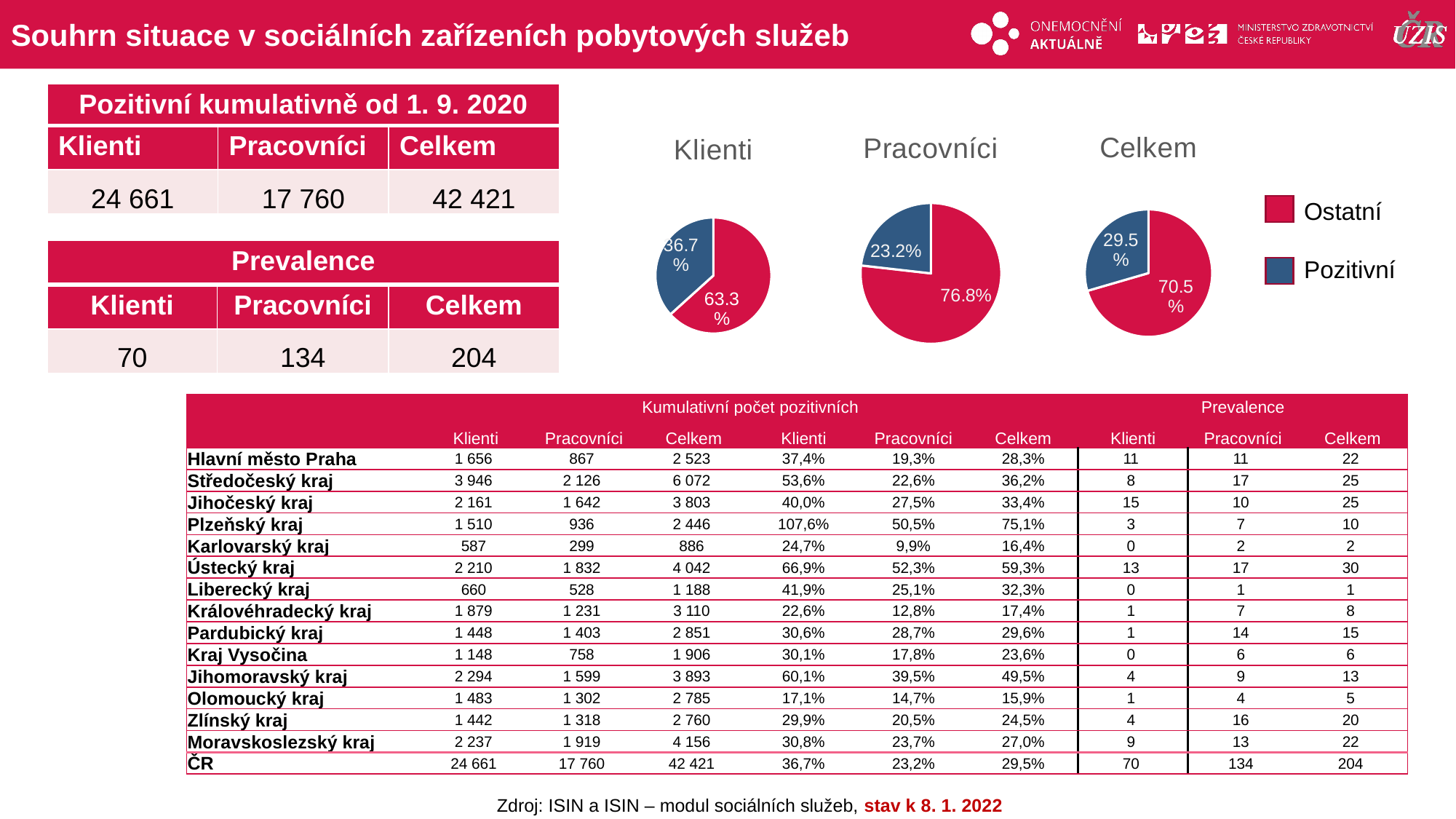

# Souhrn situace v sociálních zařízeních pobytových služeb
| Pozitivní kumulativně od 1. 9. 2020 |  |  |
| --- | --- | --- |
| Klienti | Pracovníci | Celkem |
| 24 661 | 17 760 | 42 421 |

### Chart: Celkem

| Category | Sloupec3 |
|---|---|
| Celkový počet | 0.705 |
| Pozitivních | 0.295 |

### Chart: Pracovníci

| Category | Sloupec2 |
|---|---|
| Celkový počet | 0.768 |
| Pozitivních | 0.232 |

### Chart: Klienti

| Category | Sloupec1 |
|---|---|
| Celkový počet | 0.633 |
| Pozitivních | 0.367 |
Ostatní

Pozitivní

| Prevalence |  |  |
| --- | --- | --- |
| Klienti | Pracovníci | Celkem |
| 70 | 134 | 204 |

|  | Kumulativní počet pozitivních |  |  |  |  |  | Prevalence |  |  |
| --- | --- | --- | --- | --- | --- | --- | --- | --- | --- |
|  | Klienti | Pracovníci | Celkem | Klienti | Pracovníci | Celkem | Klienti | Pracovníci | Celkem |
| Hlavní město Praha | 1 656 | 867 | 2 523 | 37,4% | 19,3% | 28,3% | 11 | 11 | 22 |
| Středočeský kraj | 3 946 | 2 126 | 6 072 | 53,6% | 22,6% | 36,2% | 8 | 17 | 25 |
| Jihočeský kraj | 2 161 | 1 642 | 3 803 | 40,0% | 27,5% | 33,4% | 15 | 10 | 25 |
| Plzeňský kraj | 1 510 | 936 | 2 446 | 107,6% | 50,5% | 75,1% | 3 | 7 | 10 |
| Karlovarský kraj | 587 | 299 | 886 | 24,7% | 9,9% | 16,4% | 0 | 2 | 2 |
| Ústecký kraj | 2 210 | 1 832 | 4 042 | 66,9% | 52,3% | 59,3% | 13 | 17 | 30 |
| Liberecký kraj | 660 | 528 | 1 188 | 41,9% | 25,1% | 32,3% | 0 | 1 | 1 |
| Královéhradecký kraj | 1 879 | 1 231 | 3 110 | 22,6% | 12,8% | 17,4% | 1 | 7 | 8 |
| Pardubický kraj | 1 448 | 1 403 | 2 851 | 30,6% | 28,7% | 29,6% | 1 | 14 | 15 |
| Kraj Vysočina | 1 148 | 758 | 1 906 | 30,1% | 17,8% | 23,6% | 0 | 6 | 6 |
| Jihomoravský kraj | 2 294 | 1 599 | 3 893 | 60,1% | 39,5% | 49,5% | 4 | 9 | 13 |
| Olomoucký kraj | 1 483 | 1 302 | 2 785 | 17,1% | 14,7% | 15,9% | 1 | 4 | 5 |
| Zlínský kraj | 1 442 | 1 318 | 2 760 | 29,9% | 20,5% | 24,5% | 4 | 16 | 20 |
| Moravskoslezský kraj | 2 237 | 1 919 | 4 156 | 30,8% | 23,7% | 27,0% | 9 | 13 | 22 |
| ČR | 24 661 | 17 760 | 42 421 | 36,7% | 23,2% | 29,5% | 70 | 134 | 204 |
Zdroj: ISIN a ISIN – modul sociálních služeb, stav k 8. 1. 2022